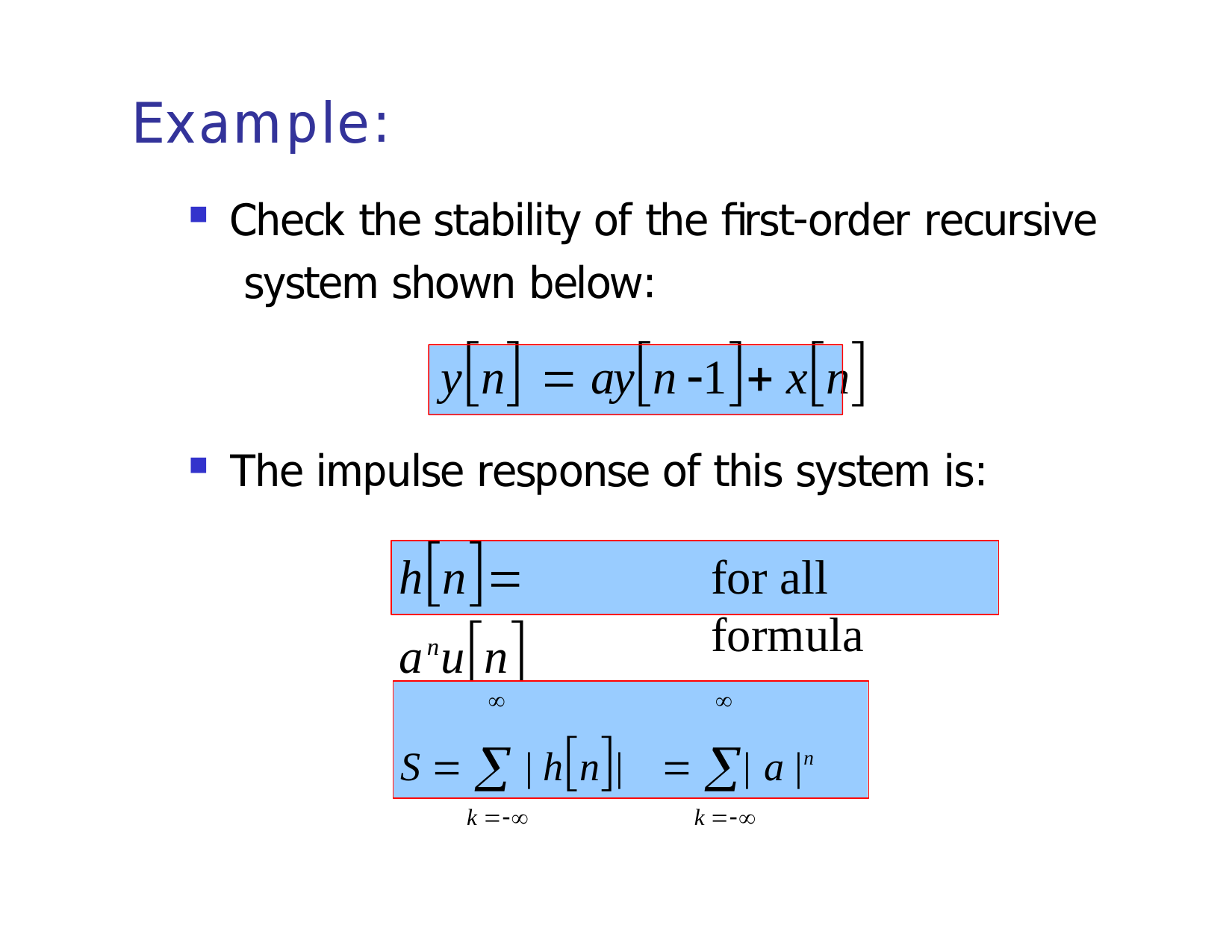

Example:
Check the stability of the first-order recursive  system shown below:
y[n] = ay[n −1]+ x[n]
The impulse response of this system is:

h[n]= anu[n]

for all formula
S = ∑ | h[n]|
k =−∞
= ∑| a |n
k =−∞

∞
∞
Dr. B. S. Daga  Fr.CRCE, Mumbai